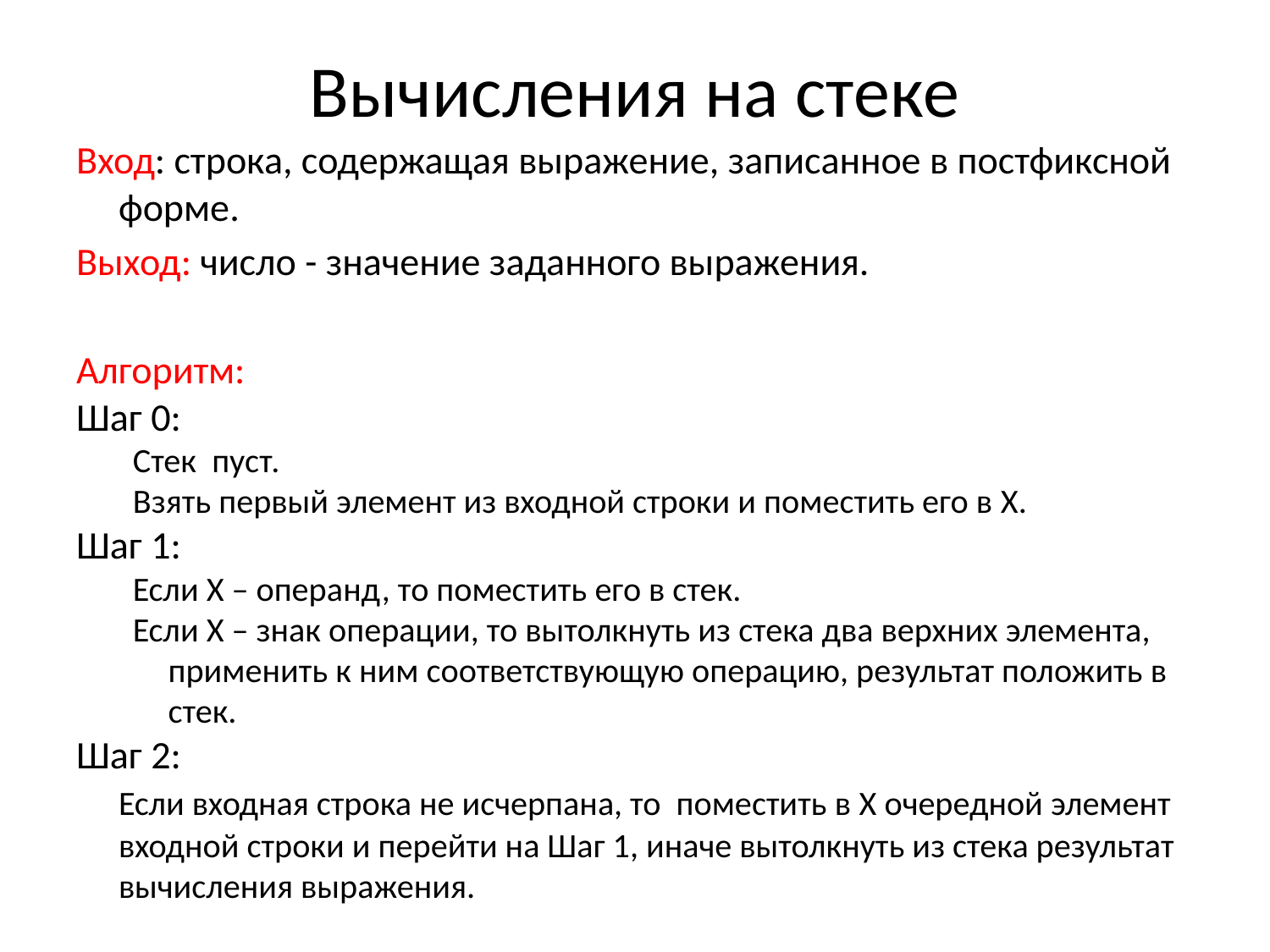

# Вычисления на стеке
Вход: строка, содержащая выражение, записанное в постфиксной форме.
Выход: число - значение заданного выражения.

Алгоритм:
Шаг 0:
Стек  пуст.
Взять первый элемент из входной строки и поместить его в X.
Шаг 1:
Если X – операнд, то поместить его в стек.
Если X – знак операции, то вытолкнуть из стека два верхних элемента, применить к ним соответствующую операцию, результат положить в стек.
Шаг 2:
	Если входная строка не исчерпана, то  поместить в X очередной элемент входной строки и перейти на Шаг 1, иначе вытолкнуть из стека результат вычисления выражения.